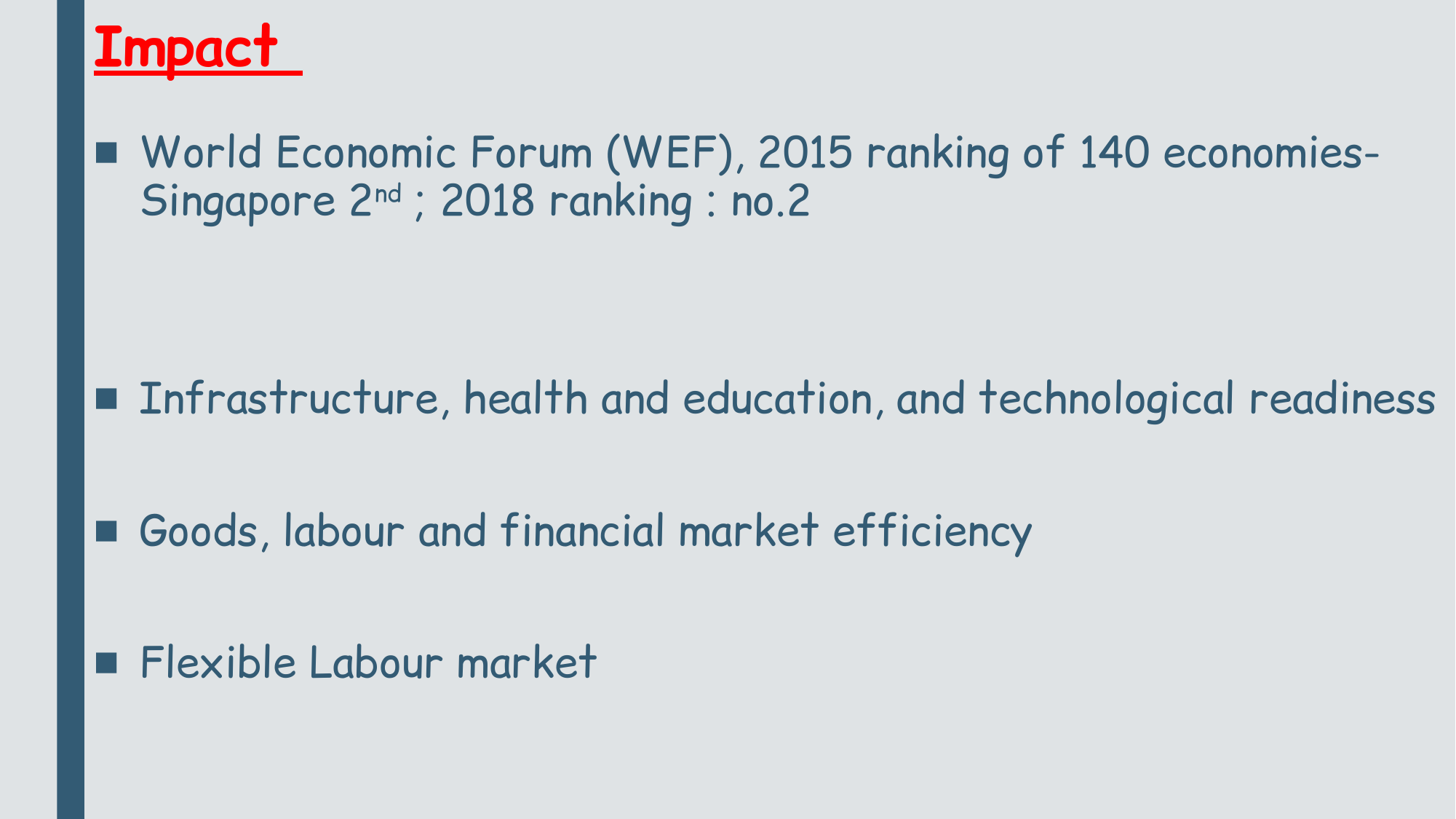

# Impact
World Economic Forum (WEF), 2015 ranking of 140 economies- Singapore 2nd ; 2018 ranking : no.2

Infrastructure, health and education, and technological readiness

Goods, labour and financial market efficiency

Flexible Labour market